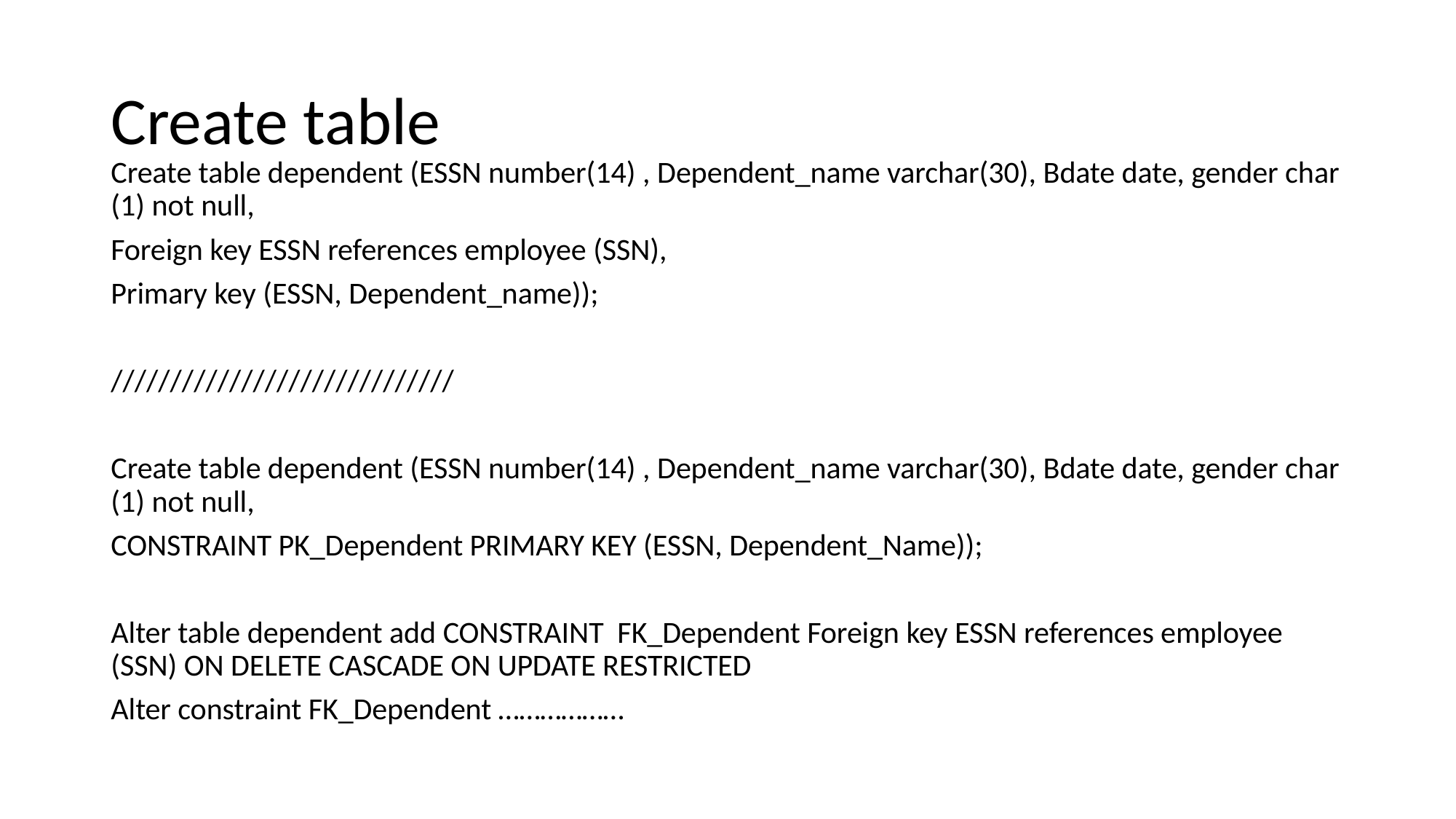

# Create table
Create table dependent (ESSN number(14) , Dependent_name varchar(30), Bdate date, gender char (1) not null,
Foreign key ESSN references employee (SSN),
Primary key (ESSN, Dependent_name));

/////////////////////////////

Create table dependent (ESSN number(14) , Dependent_name varchar(30), Bdate date, gender char (1) not null,
CONSTRAINT PK_Dependent PRIMARY KEY (ESSN, Dependent_Name));

Alter table dependent add CONSTRAINT  FK_Dependent Foreign key ESSN references employee (SSN) ON DELETE CASCADE ON UPDATE RESTRICTED
Alter constraint FK_Dependent ………………